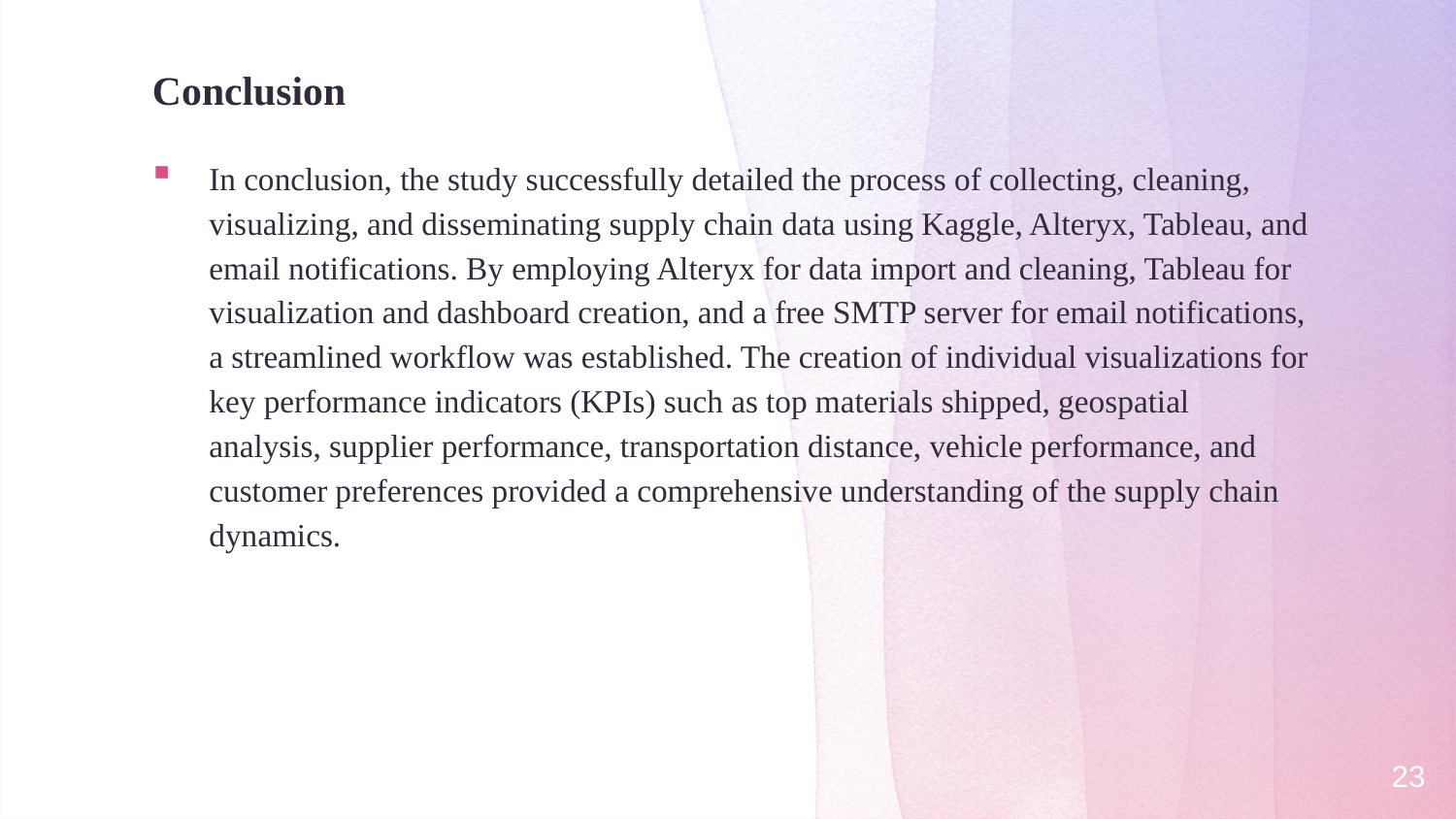

Conclusion

In conclusion, the study successfully detailed the process of collecting, cleaning, visualizing, and disseminating supply chain data using Kaggle, Alteryx, Tableau, and email notifications. By employing Alteryx for data import and cleaning, Tableau for visualization and dashboard creation, and a free SMTP server for email notifications, a streamlined workflow was established. The creation of individual visualizations for key performance indicators (KPIs) such as top materials shipped, geospatial analysis, supplier performance, transportation distance, vehicle performance, and customer preferences provided a comprehensive understanding of the supply chain dynamics.
23